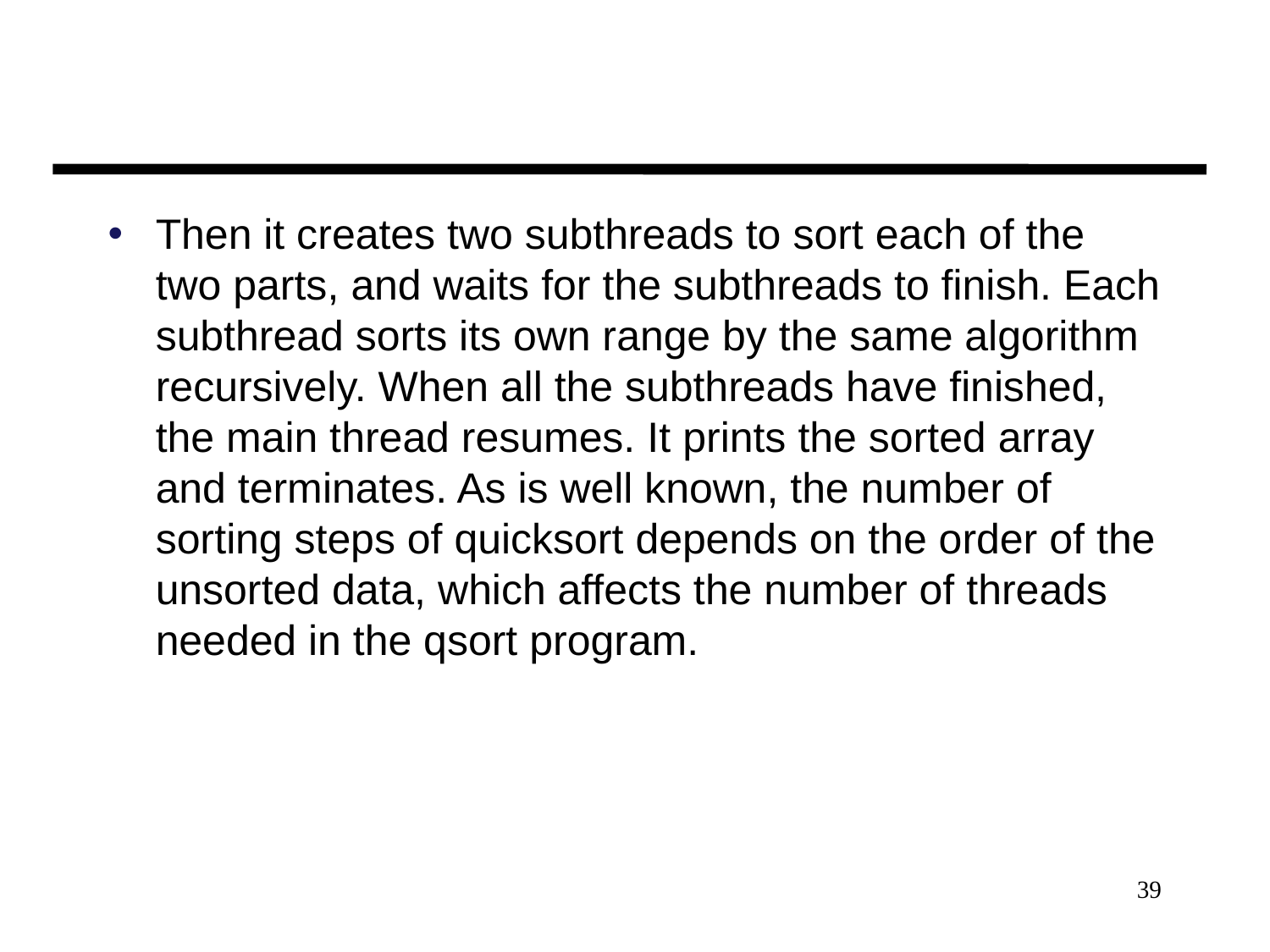

#
Then it creates two subthreads to sort each of the two parts, and waits for the subthreads to ﬁnish. Each subthread sorts its own range by the same algorithm recursively. When all the subthreads have ﬁnished, the main thread resumes. It prints the sorted array and terminates. As is well known, the number of sorting steps of quicksort depends on the order of the unsorted data, which affects the number of threads needed in the qsort program.
39